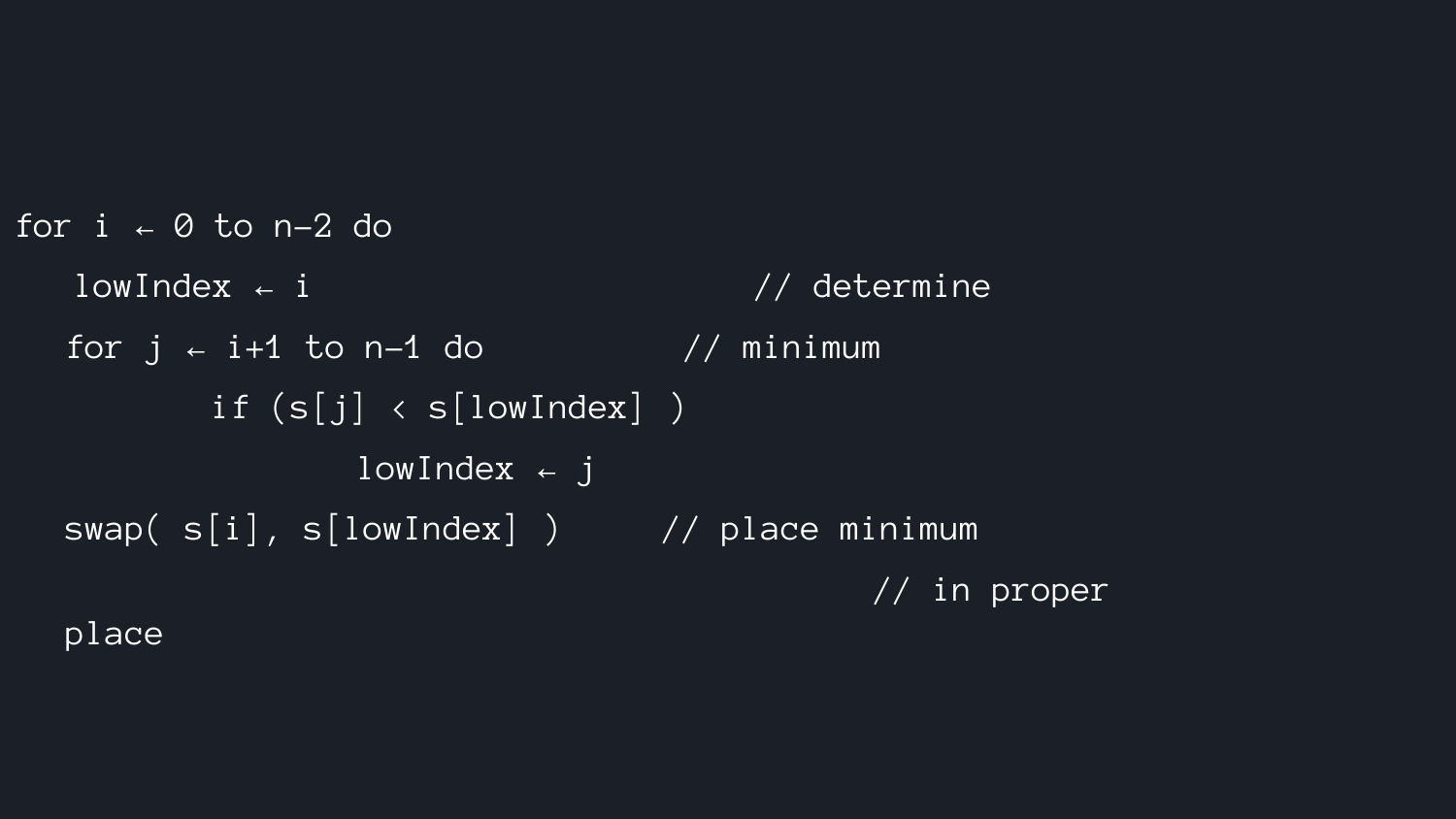

for i ← 0 to n-2 do
   lowIndex ← i	                    // determine
	for j ← i+1 to n-1 do          // minimum
		if (s[j] < s[lowIndex] )
			lowIndex ← j
	swap( s[i], s[lowIndex] )     // place minimum
						    // in proper place